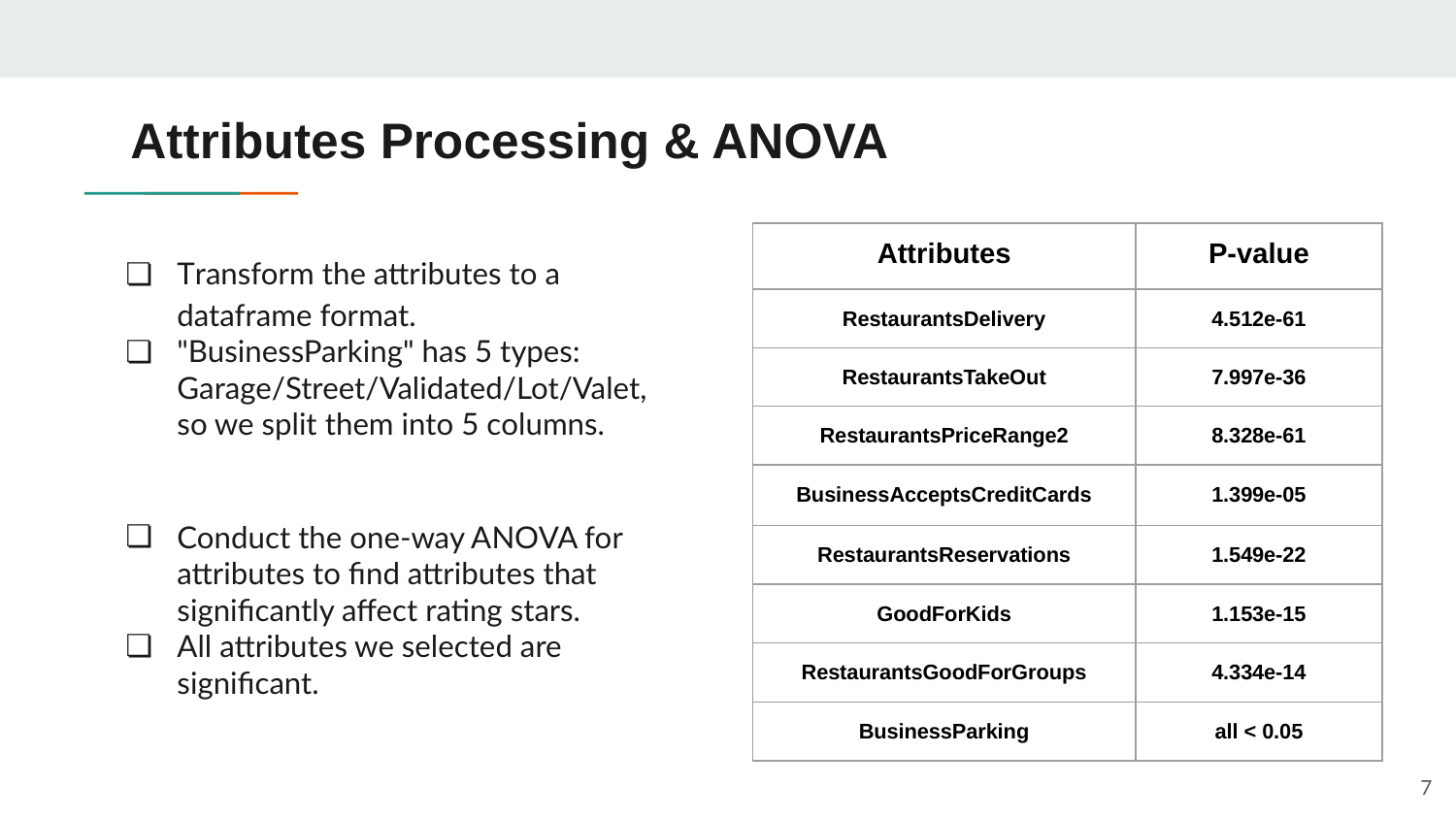

# Attributes Processing & ANOVA
| Attributes | P-value |
| --- | --- |
| RestaurantsDelivery | 4.512e-61 |
| RestaurantsTakeOut | 7.997e-36 |
| RestaurantsPriceRange2 | 8.328e-61 |
| BusinessAcceptsCreditCards | 1.399e-05 |
| RestaurantsReservations | 1.549e-22 |
| GoodForKids | 1.153e-15 |
| RestaurantsGoodForGroups | 4.334e-14 |
| BusinessParking | all < 0.05 |
Transform the attributes to a dataframe format.
"BusinessParking" has 5 types: Garage/Street/Validated/Lot/Valet, so we split them into 5 columns.

Conduct the one-way ANOVA for attributes to find attributes that significantly affect rating stars.
All attributes we selected are significant.

7